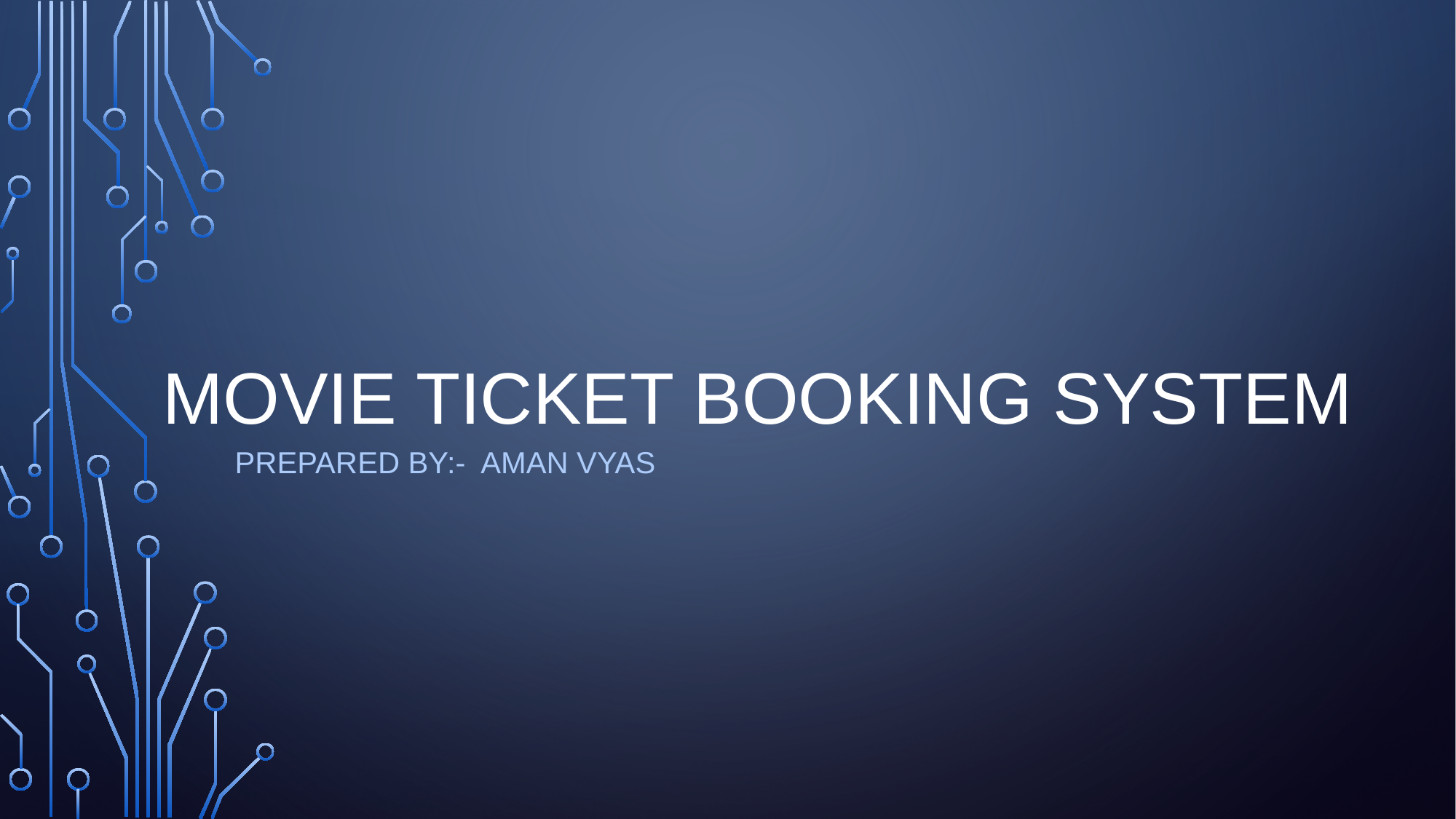

# Movie Ticket Booking System
PREPARED BY:-  Aman Vyas